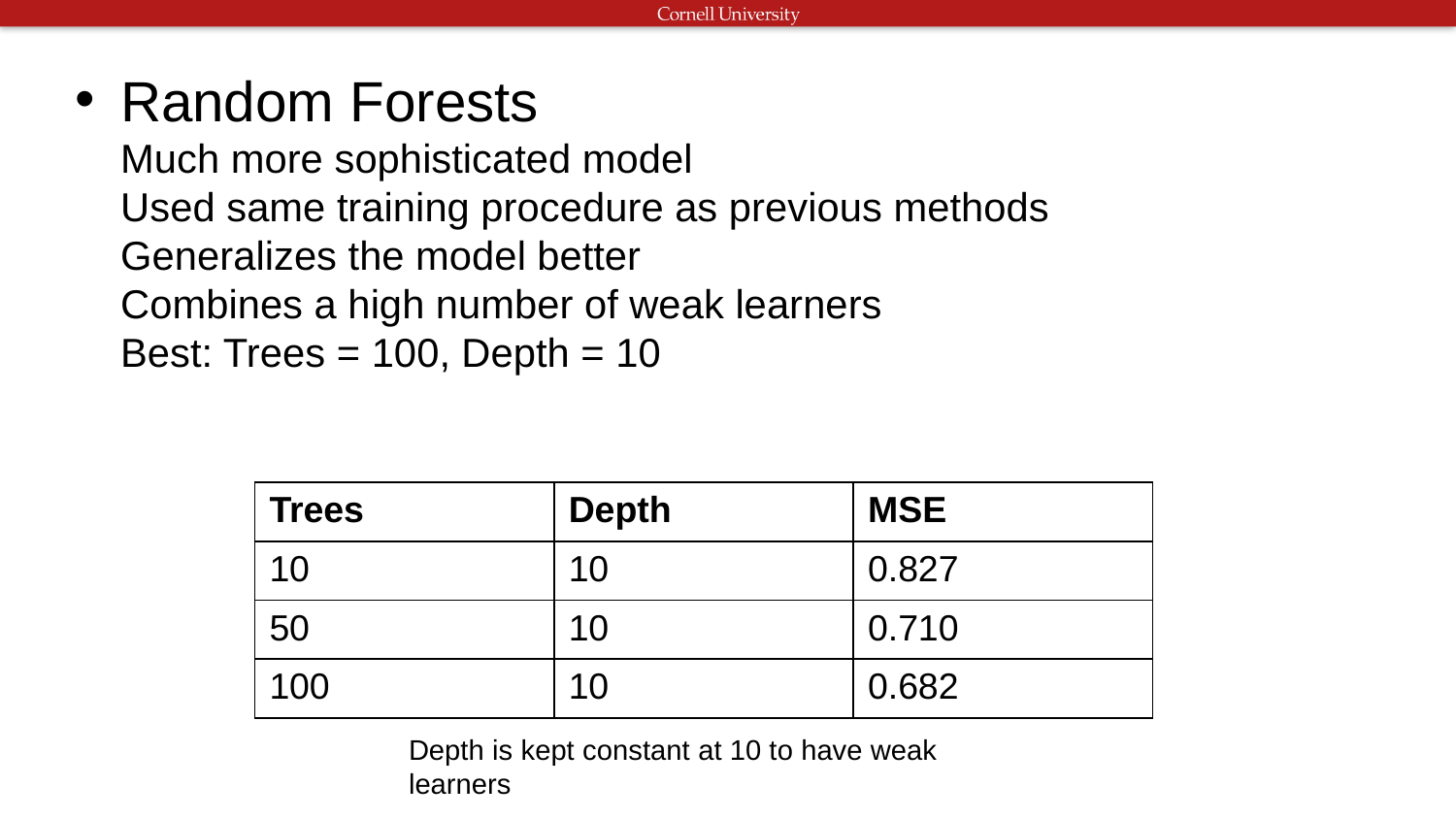

Random Forests
Much more sophisticated model
Used same training procedure as previous methods
Generalizes the model better
Combines a high number of weak learners
Best: Trees = 100, Depth = 10

| Trees | Depth | MSE |
| --- | --- | --- |
| 10 | 10 | 0.827 |
| 50 | 10 | 0.710 |
| 100 | 10 | 0.682 |
Depth is kept constant at 10 to have weak learners